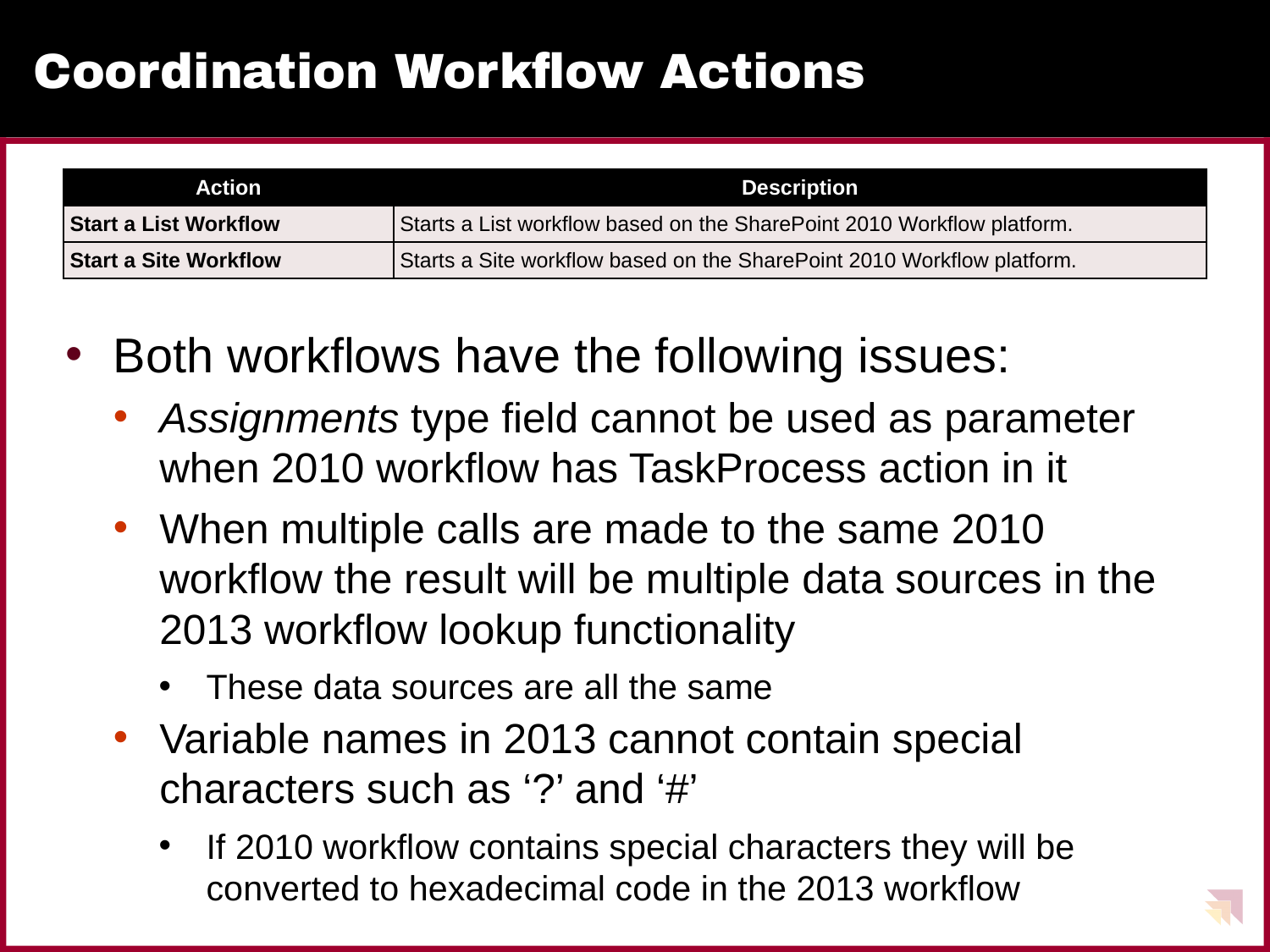

# Coordination Workflow Actions
| Action | Description |
| --- | --- |
| Start a List Workflow | Starts a List workflow based on the SharePoint 2010 Workflow platform. |
| Start a Site Workflow | Starts a Site workflow based on the SharePoint 2010 Workflow platform. |
Both workflows have the following issues:
Assignments type field cannot be used as parameter when 2010 workflow has TaskProcess action in it
When multiple calls are made to the same 2010 workflow the result will be multiple data sources in the 2013 workflow lookup functionality
These data sources are all the same
Variable names in 2013 cannot contain special characters such as ‘?’ and ‘#’
If 2010 workflow contains special characters they will be converted to hexadecimal code in the 2013 workflow